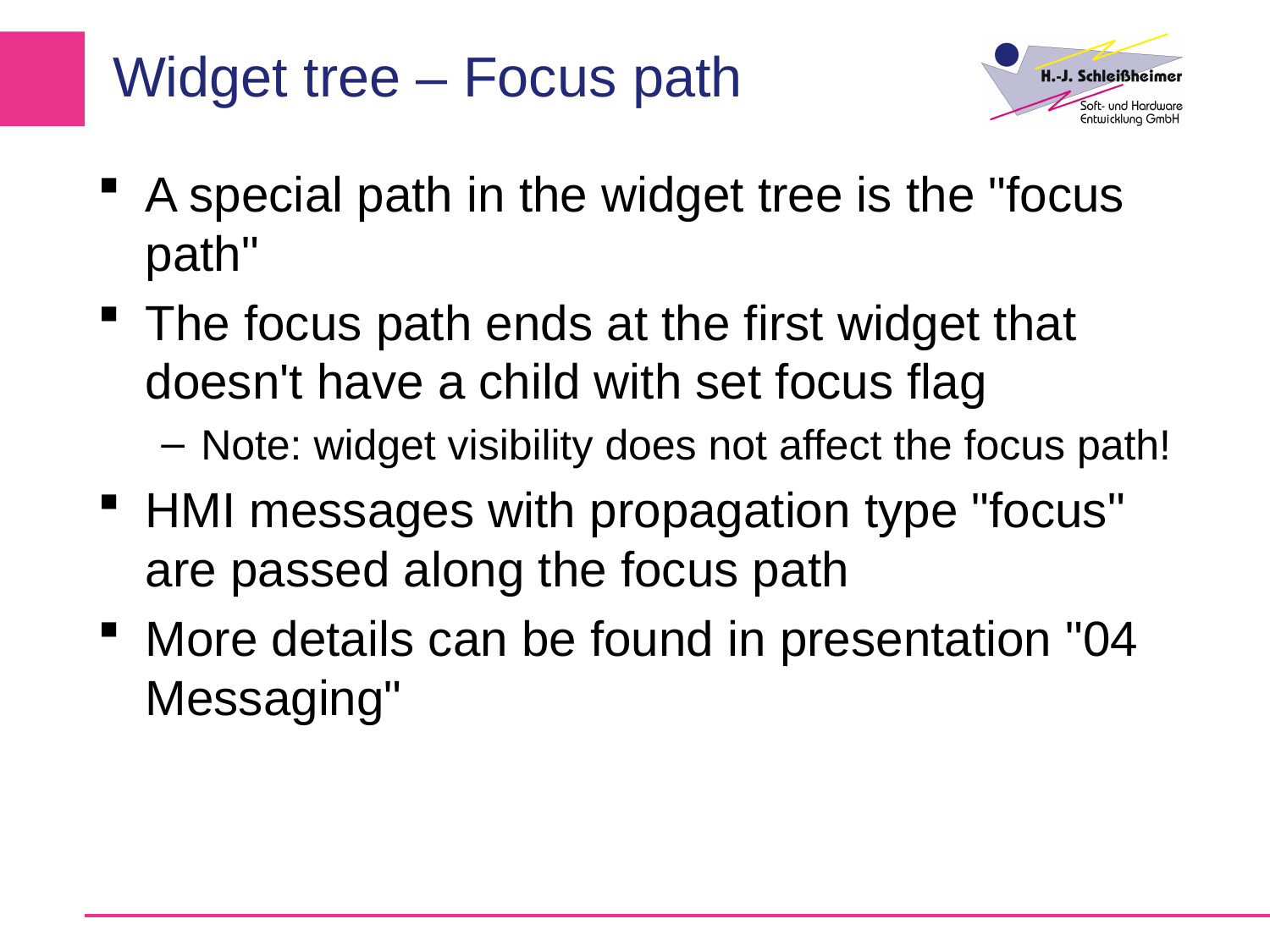

# Widget tree – Focus path
A special path in the widget tree is the "focus path"
The focus path ends at the first widget that doesn't have a child with set focus flag
Note: widget visibility does not affect the focus path!
HMI messages with propagation type "focus" are passed along the focus path
More details can be found in presentation "04 Messaging"